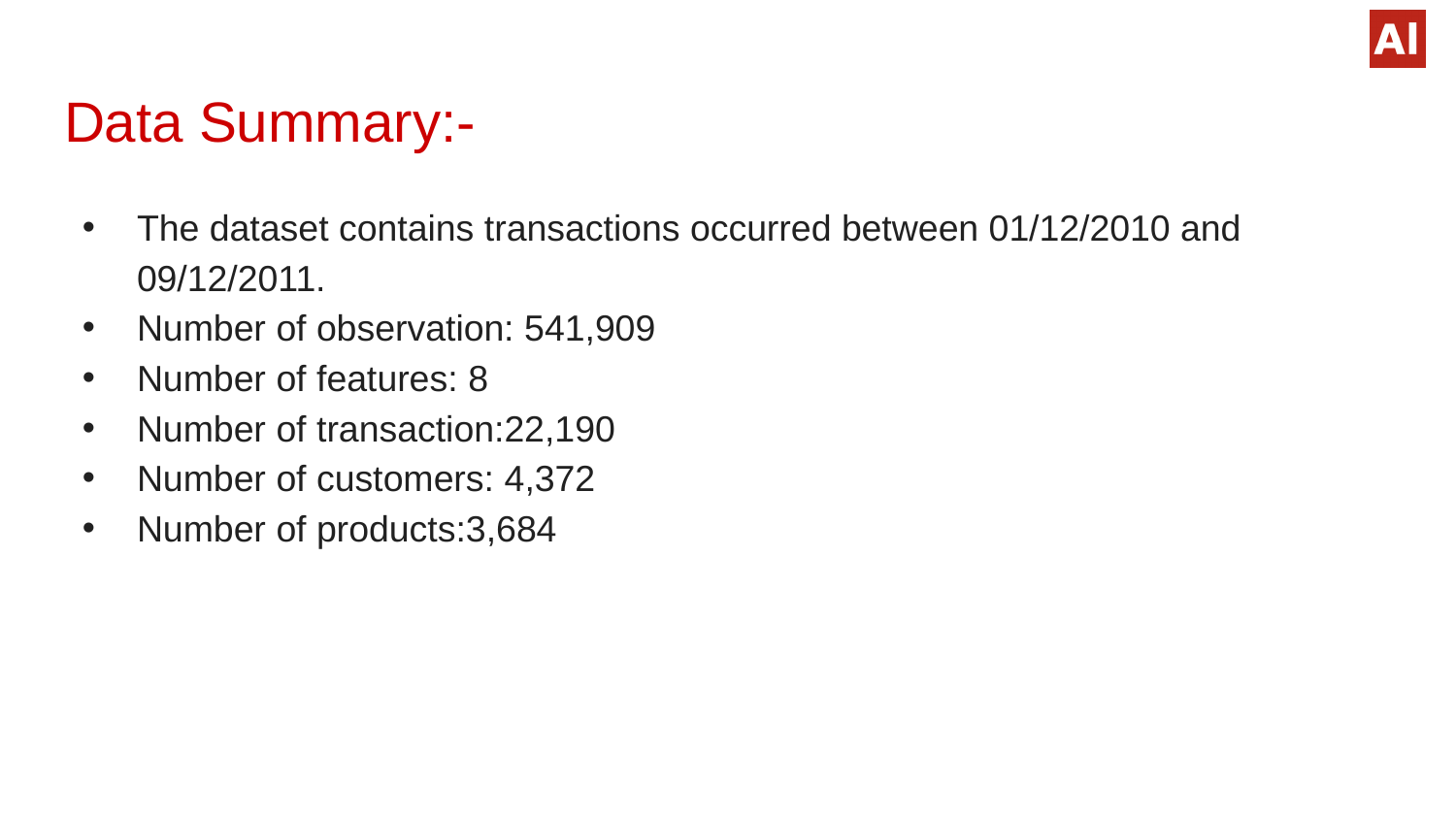

# Data Summary:-
The dataset contains transactions occurred between 01/12/2010 and 09/12/2011.
Number of observation: 541,909
Number of features: 8
Number of transaction:22,190
Number of customers: 4,372
Number of products:3,684